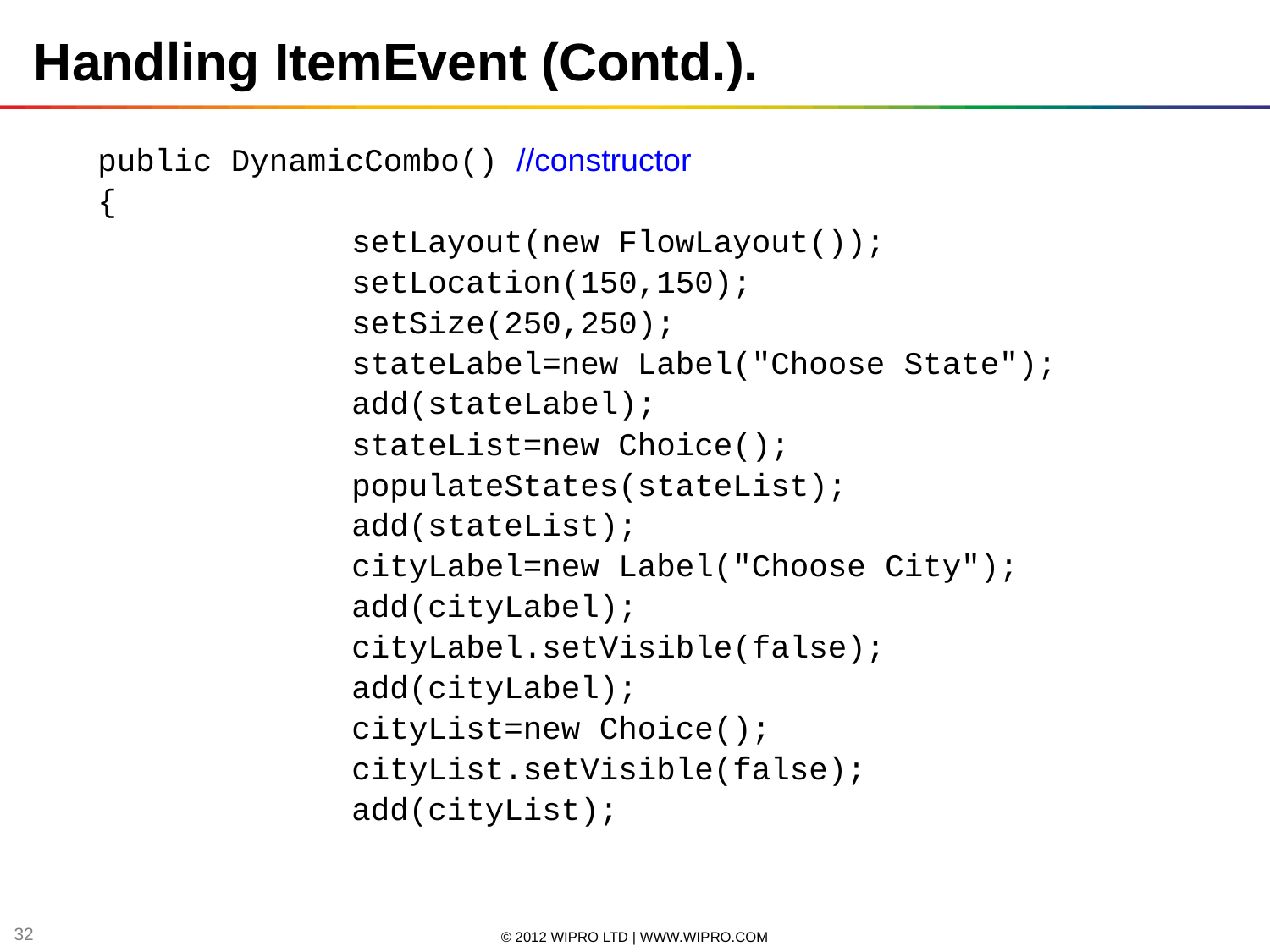

Handling ItemEvent (Contd.).
	public DynamicCombo() //constructor
	{
			setLayout(new FlowLayout());
			setLocation(150,150);
			setSize(250,250);
			stateLabel=new Label("Choose State");
			add(stateLabel);
			stateList=new Choice();
			populateStates(stateList);
			add(stateList);
			cityLabel=new Label("Choose City");
			add(cityLabel);
			cityLabel.setVisible(false);
			add(cityLabel);
			cityList=new Choice();
			cityList.setVisible(false);
			add(cityList);